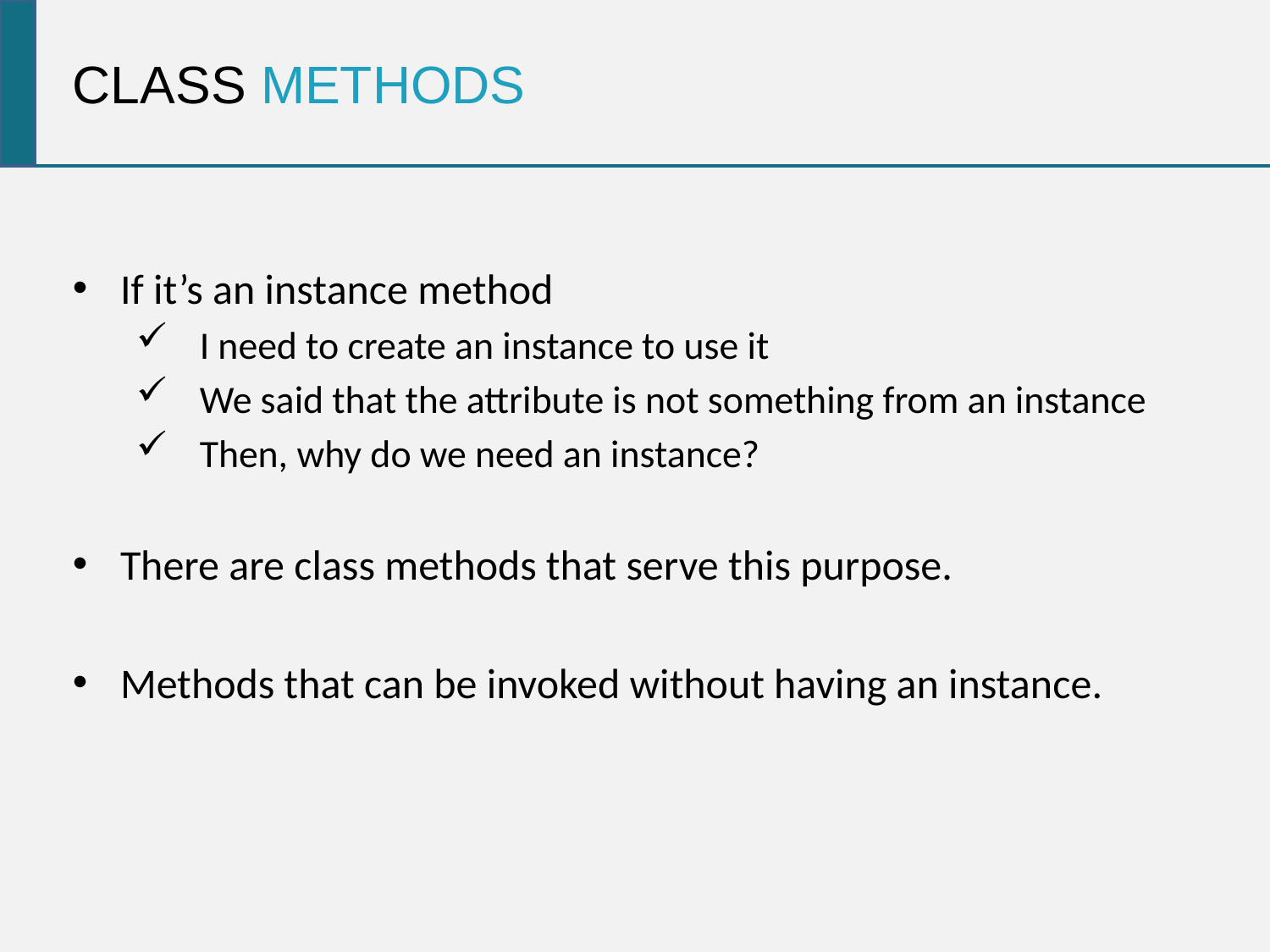

class methods

If it’s an instance method
I need to create an instance to use it
We said that the attribute is not something from an instance
Then, why do we need an instance?

There are class methods that serve this purpose.

Methods that can be invoked without having an instance.